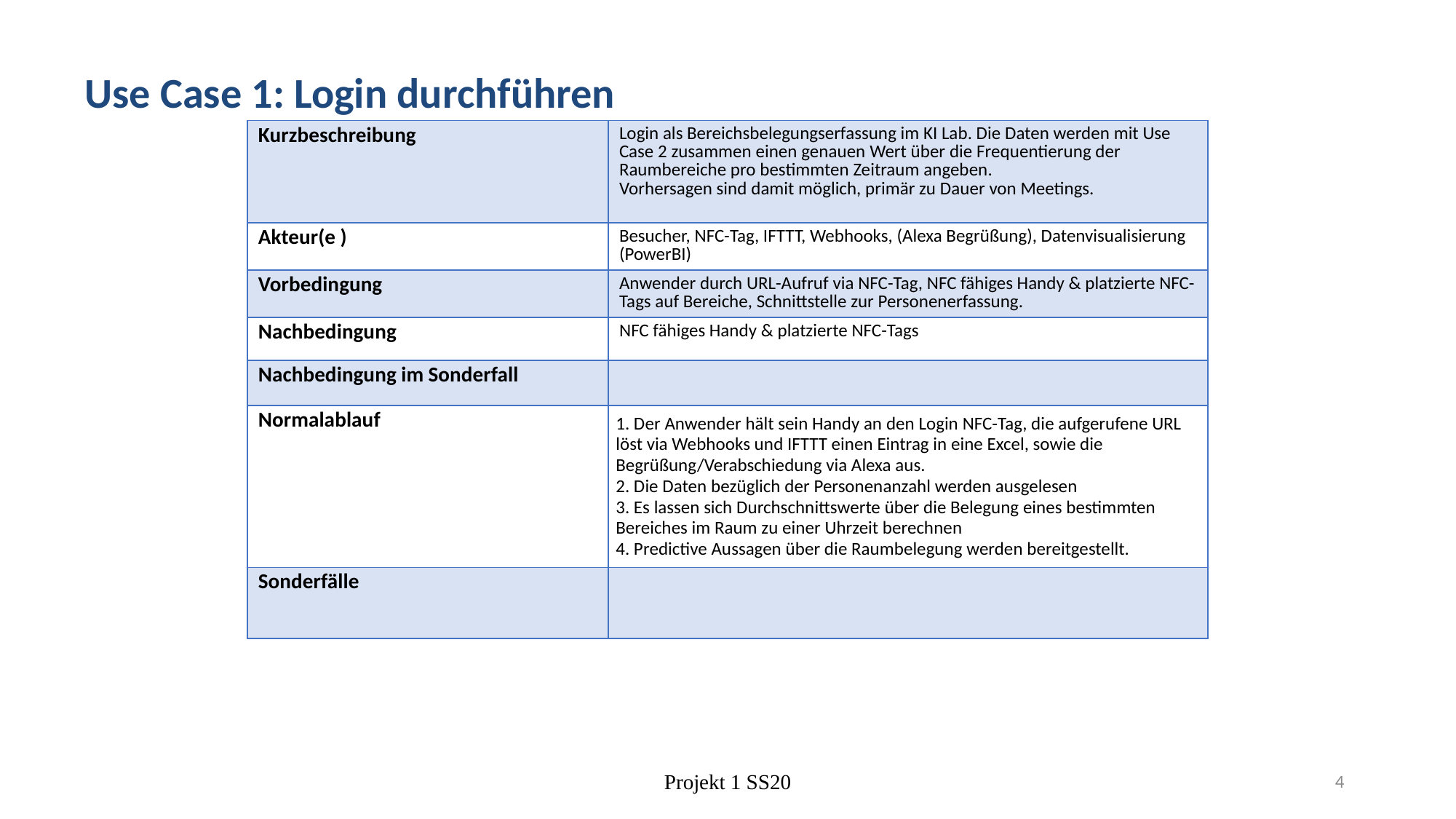

Use Case 1: Login durchführen
| Kurzbeschreibung | Login als Bereichsbelegungserfassung im KI Lab. Die Daten werden mit Use Case 2 zusammen einen genauen Wert über die Frequentierung der Raumbereiche pro bestimmten Zeitraum angeben. Vorhersagen sind damit möglich, primär zu Dauer von Meetings. |
| --- | --- |
| Akteur(e ) | Besucher, NFC-Tag, IFTTT, Webhooks, (Alexa Begrüßung), Datenvisualisierung (PowerBI) |
| Vorbedingung | Anwender durch URL-Aufruf via NFC-Tag, NFC fähiges Handy & platzierte NFC-Tags auf Bereiche, Schnittstelle zur Personenerfassung. |
| Nachbedingung | NFC fähiges Handy & platzierte NFC-Tags |
| Nachbedingung im Sonderfall |  |
| Normalablauf | 1. Der Anwender hält sein Handy an den Login NFC-Tag, die aufgerufene URL löst via Webhooks und IFTTT einen Eintrag in eine Excel, sowie die Begrüßung/Verabschiedung via Alexa aus. 2. Die Daten bezüglich der Personenanzahl werden ausgelesen 3. Es lassen sich Durchschnittswerte über die Belegung eines bestimmten Bereiches im Raum zu einer Uhrzeit berechnen 4. Predictive Aussagen über die Raumbelegung werden bereitgestellt. |
| Sonderfälle |  |
Projekt 1 SS20
4